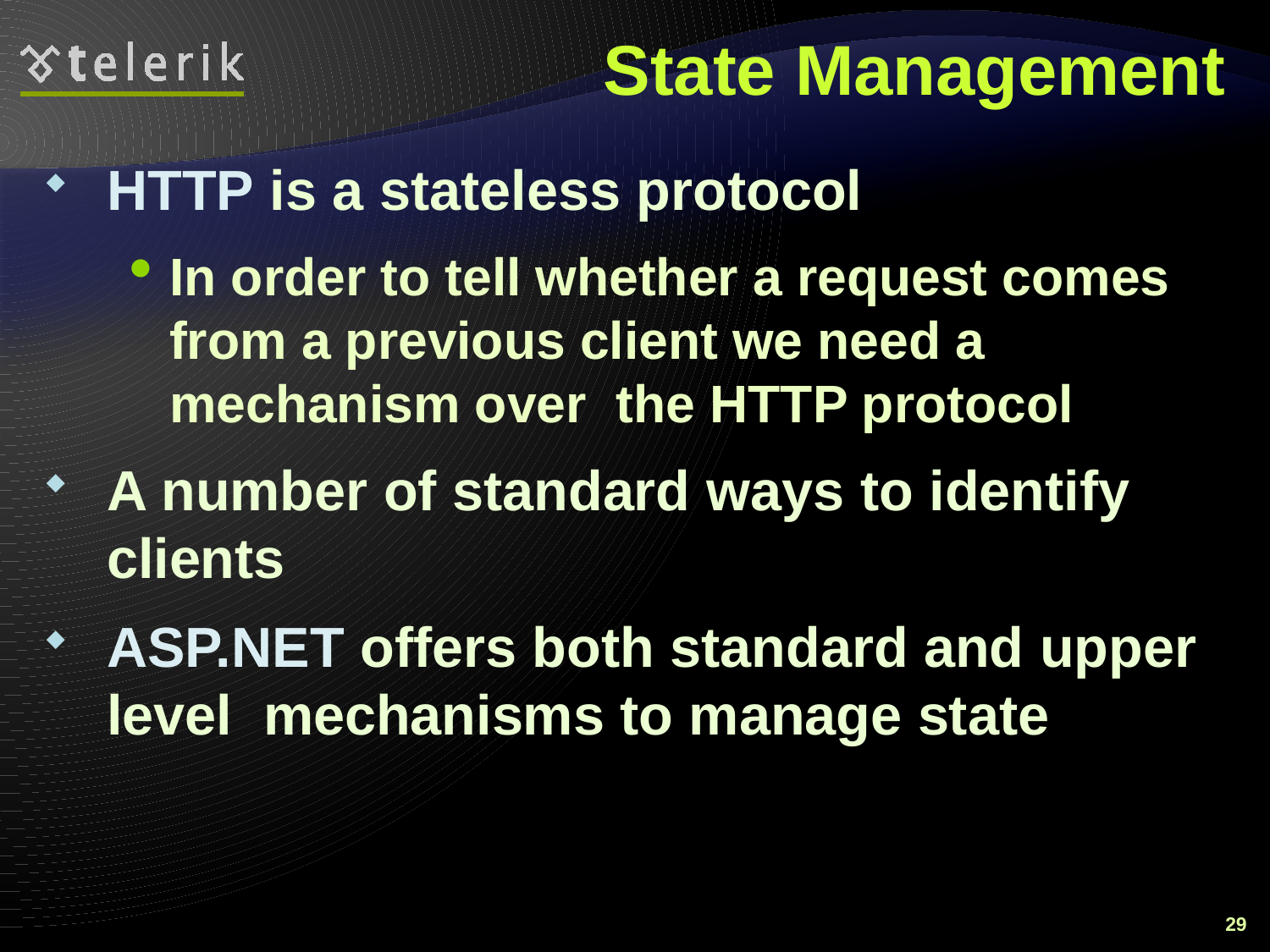

# State Management
HTTP is a stateless protocol
In order to tell whether a request comes from a previous client we need a mechanism over  the HTTP protocol
A number of standard ways to identify clients
ASP.NET offers both standard and upper level  mechanisms to manage state
29